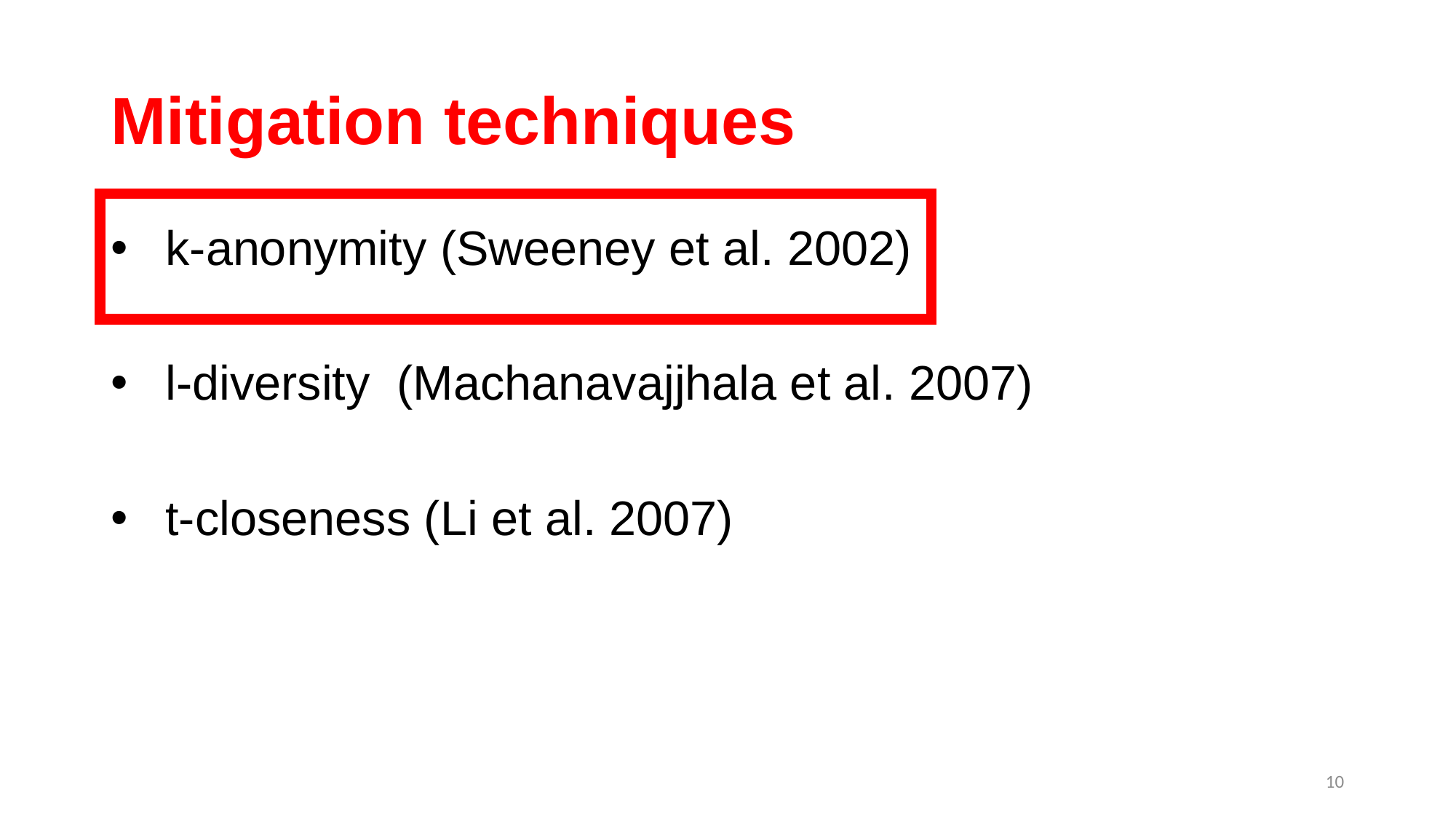

# Mitigation techniques

k-anonymity (Sweeney et al. 2002)

l-diversity  (Machanavajjhala et al. 2007)

t-closeness (Li et al. 2007)

10